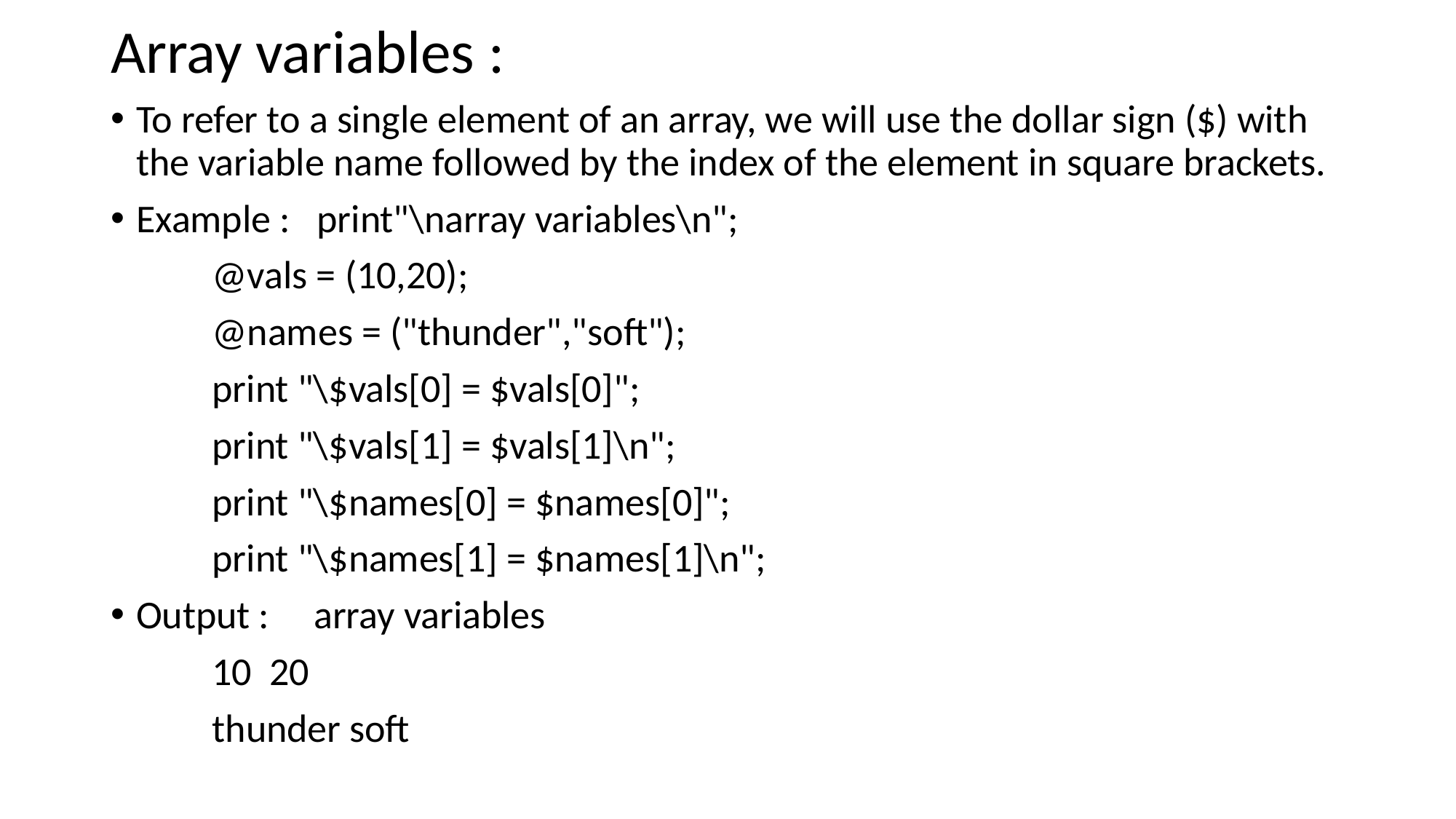

# Array variables :
To refer to a single element of an array, we will use the dollar sign ($) with the variable name followed by the index of the element in square brackets.
Example :   print"\narray variables\n";
		@vals = (10,20);
		@names = ("thunder","soft");
		print "\$vals[0] = $vals[0]";
		print "\$vals[1] = $vals[1]\n";
		print "\$names[0] = $names[0]";
		print "\$names[1] = $names[1]\n";
Output :     array variables
		10  20
		thunder soft